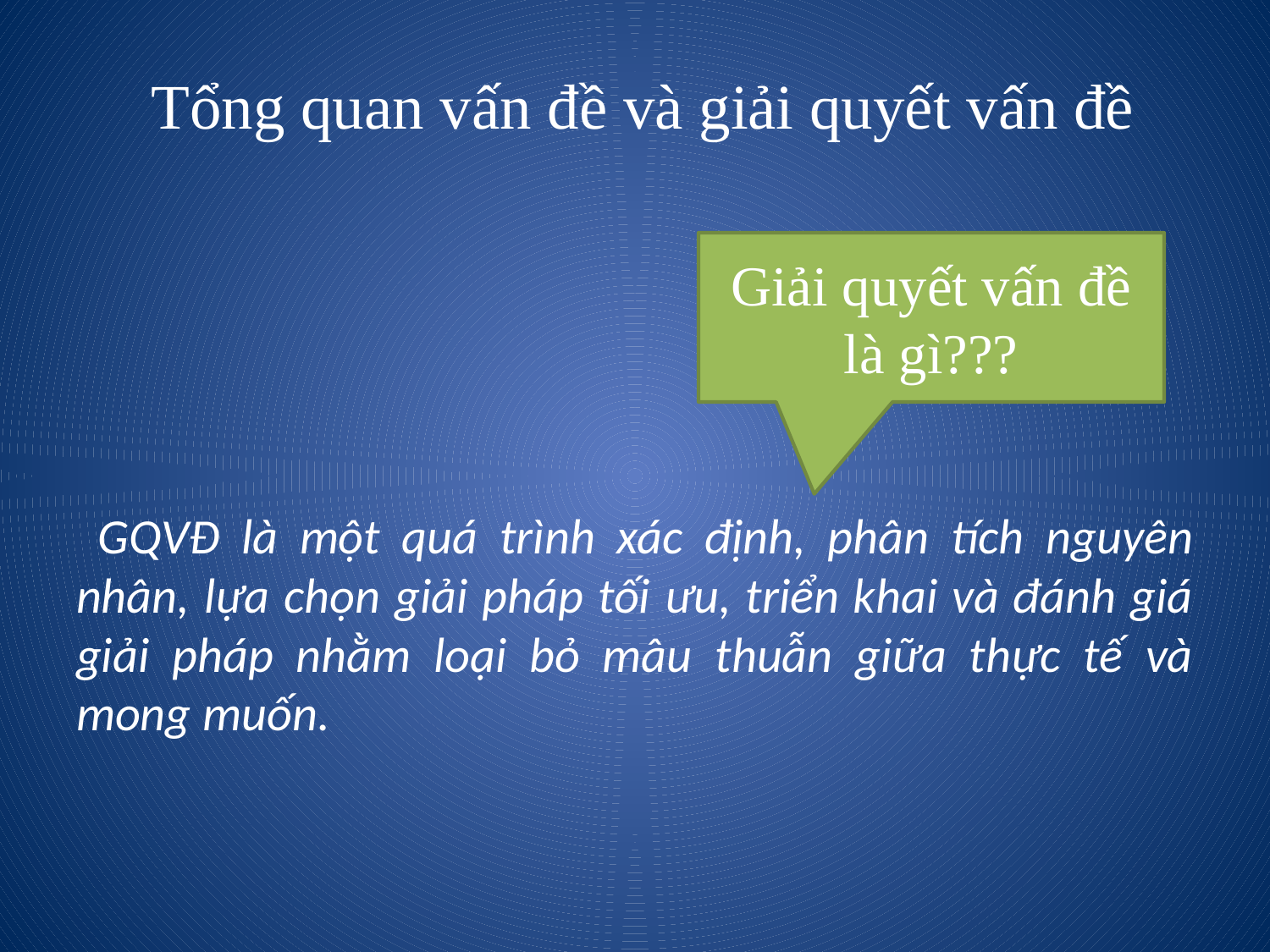

# Tổng quan vấn đề và giải quyết vấn đề

 GQVĐ là một quá trình xác định, phân tích nguyên nhân, lựa chọn giải pháp tối ưu, triển khai và đánh giá giải pháp nhằm loại bỏ mâu thuẫn giữa thực tế và mong muốn.
Giải quyết vấn đề là gì???